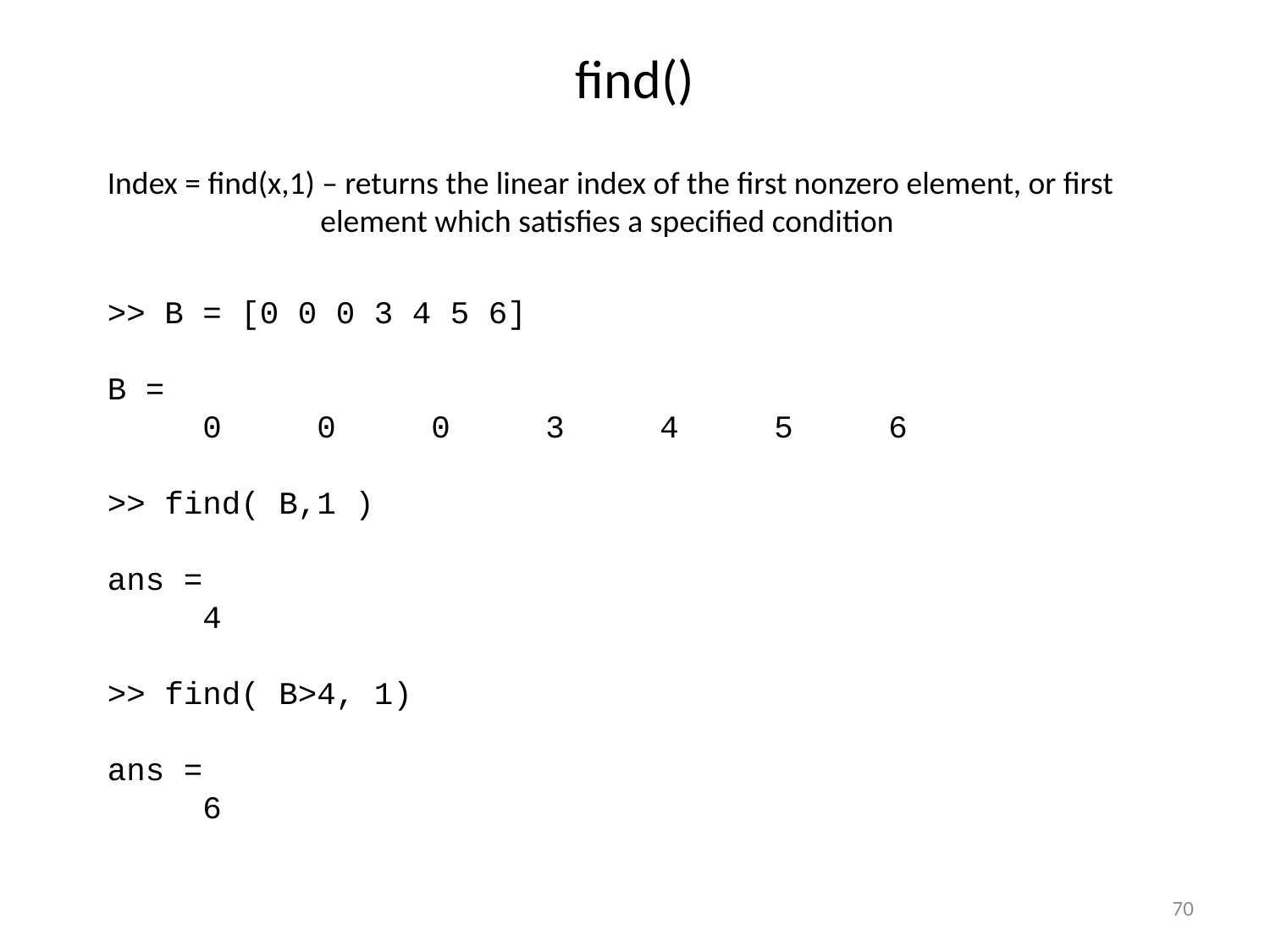

# find()
Index = find(x,1) – returns the linear index of the first nonzero element, or first        	            element which satisfies a specified condition
>> B = [0 0 0 3 4 5 6]

B =
     0     0     0     3     4     5     6

>> find( B,1 )

ans =
     4

>> find( B>4, 1)

ans =
     6
70